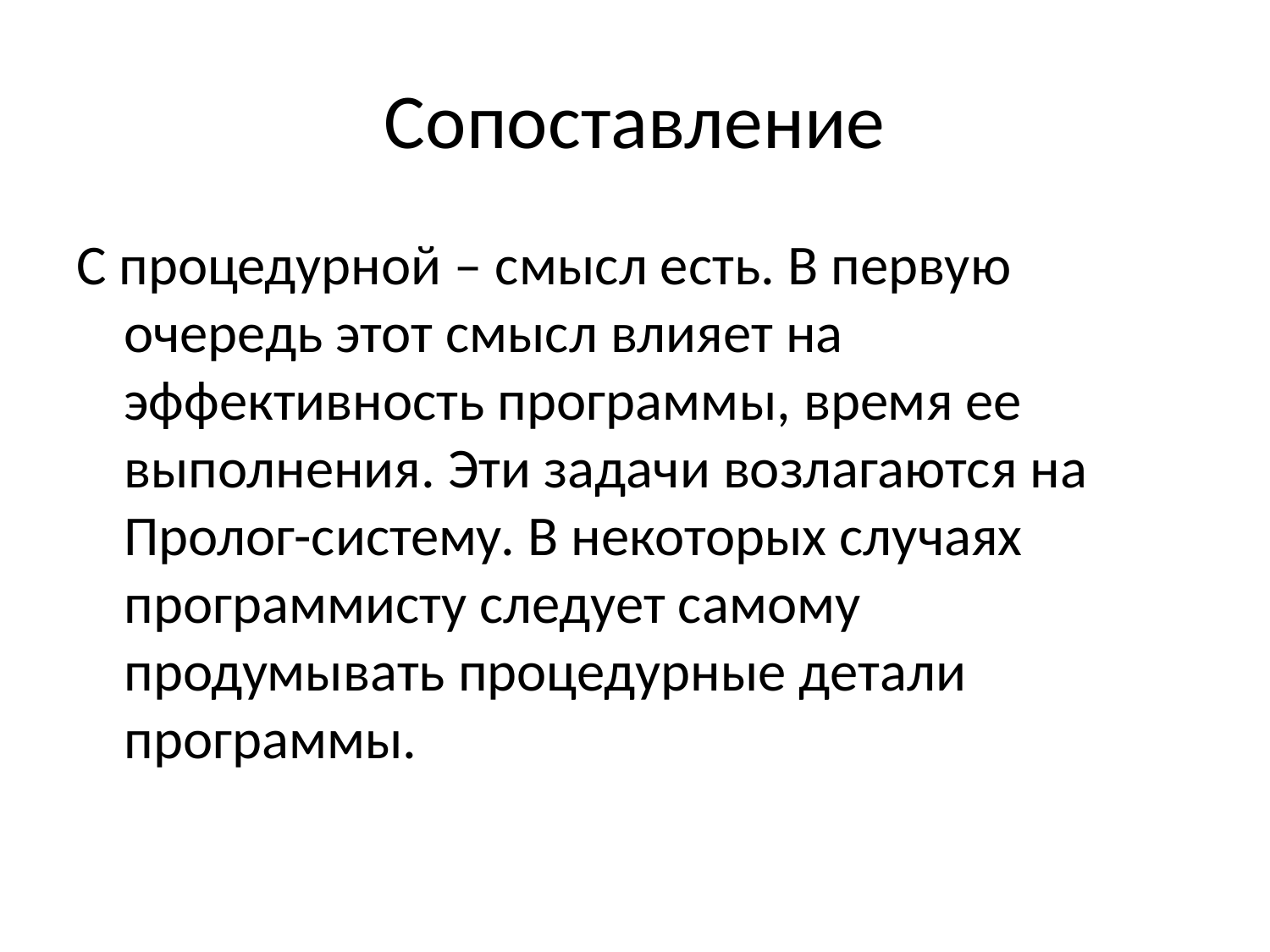

# Сопоставление
С процедурной – смысл есть. В первую очередь этот смысл влияет на эффективность программы, время ее выполнения. Эти задачи возлагаются на Пролог-систему. В некоторых случаях программисту следует самому продумывать процедурные детали программы.